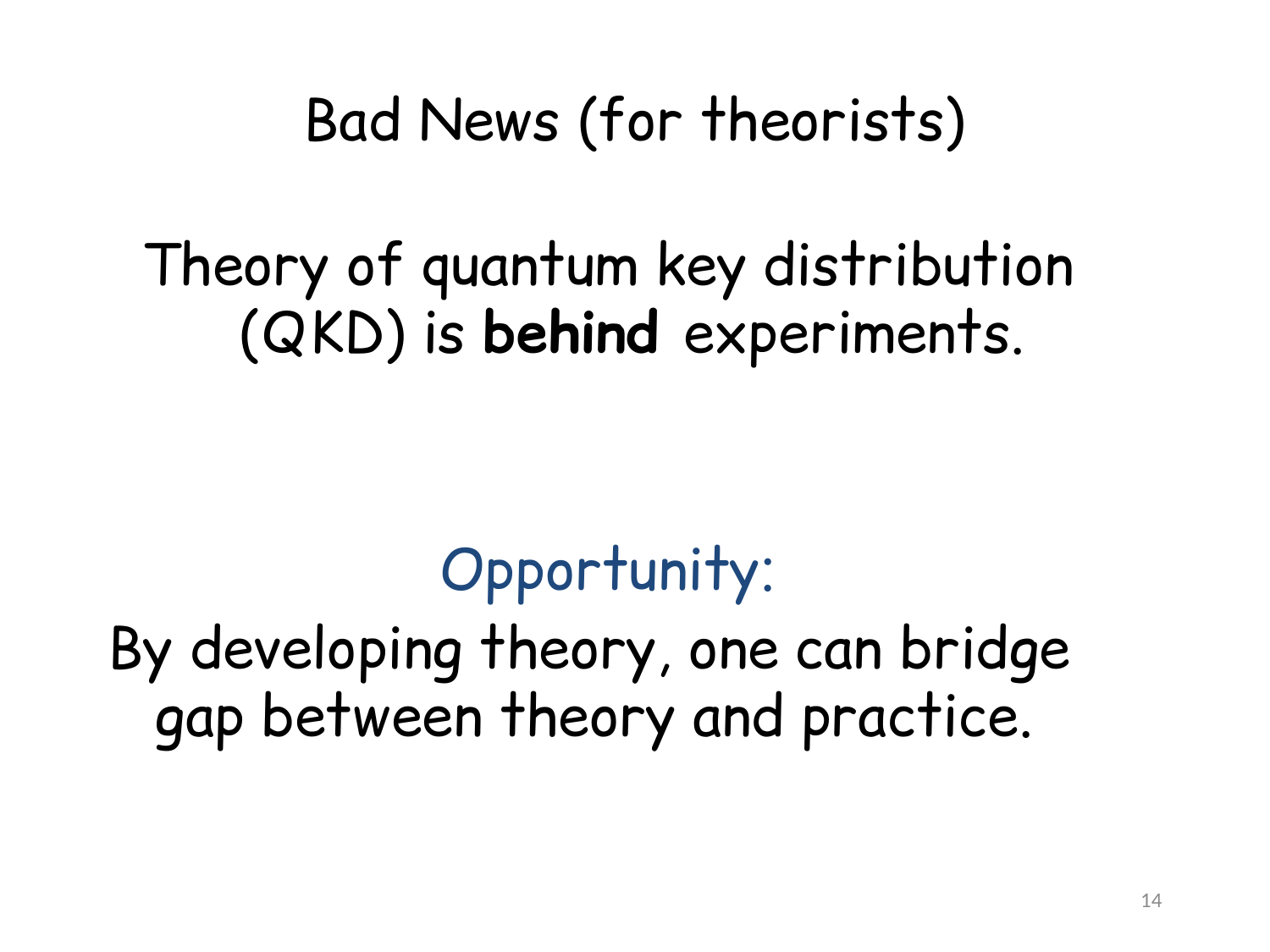

# Bad News (for theorists)
Theory of quantum key distribution (QKD) is behind experiments.

Opportunity:
By developing theory, one can bridge gap between theory and practice.

14